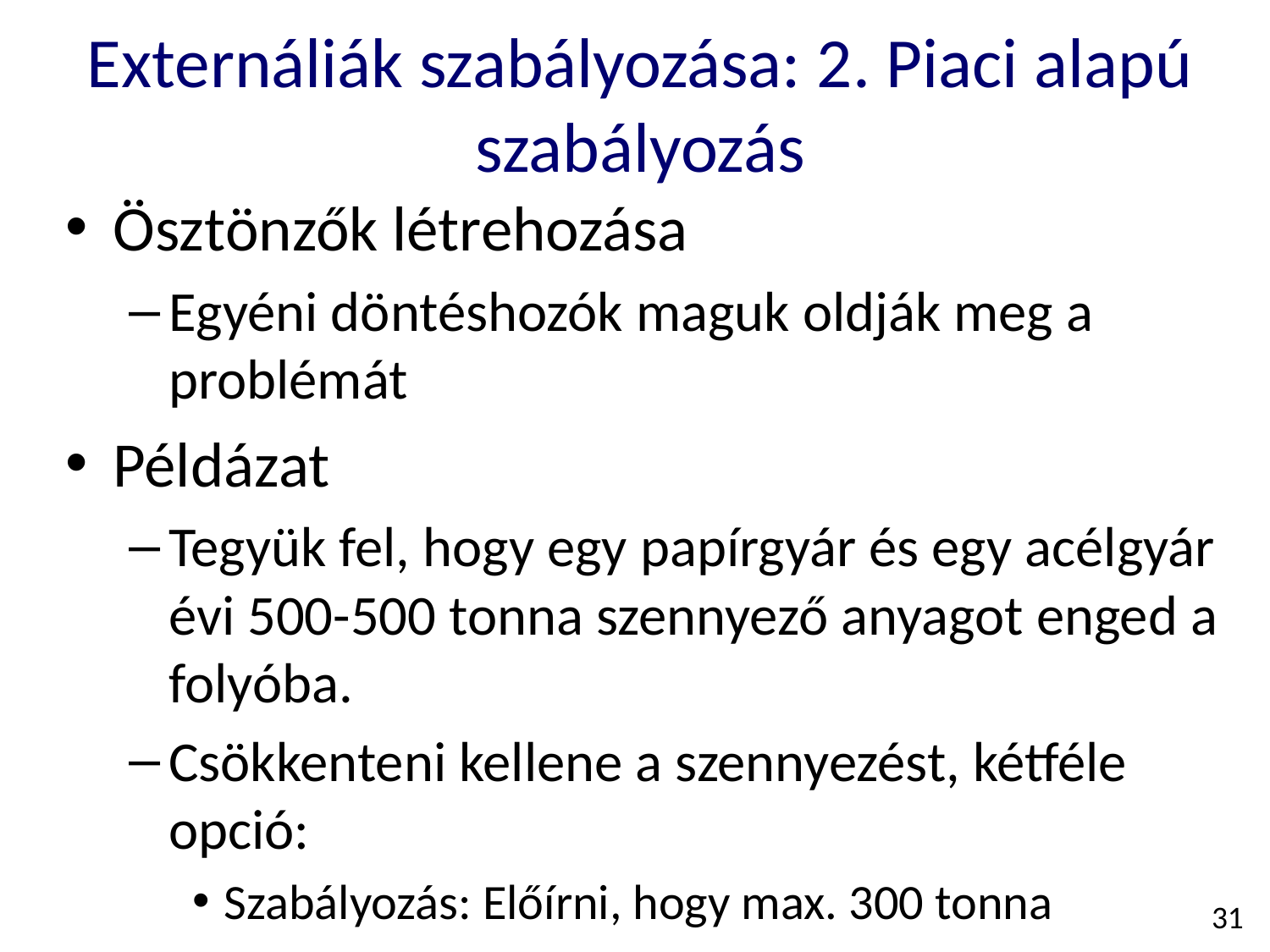

Externáliák szabályozása: 2. Piaci alapú szabályozás
Ösztönzők létrehozása
Egyéni döntéshozók maguk oldják meg a problémát
Példázat
Tegyük fel, hogy egy papírgyár és egy acélgyár évi 500-500 tonna szennyező anyagot enged a folyóba.
Csökkenteni kellene a szennyezést, kétféle opció:
Szabályozás: Előírni, hogy max. 300 tonna
Terelő adó: Tonnánként 50 000 $ adó
31